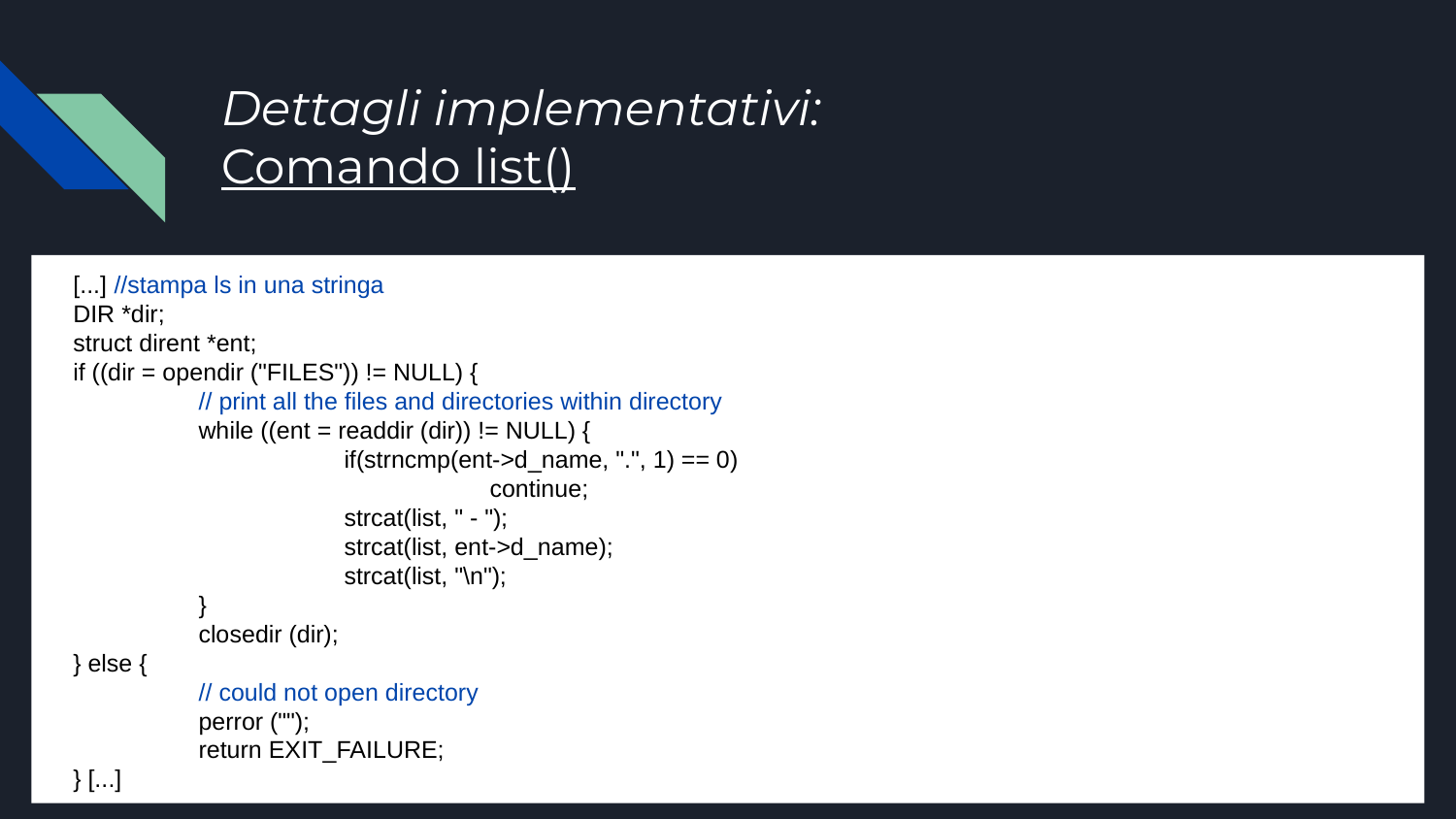

# Dettagli implementativi: Comando list()
    [...] //stampa ls in una stringa
    DIR *dir;
    struct dirent *ent;
    if ((dir = opendir ("FILES")) != NULL) {
   	 // print all the files and directories within directory
   	 while ((ent = readdir (dir)) != NULL) {
   		 if(strncmp(ent->d_name, ".", 1) == 0)
   			 continue;
   		 strcat(list, " - ");
   		 strcat(list, ent->d_name);
   		 strcat(list, "\n");
   	 }
   	 closedir (dir);
    } else {
   	 // could not open directory
   	 perror ("");
   	 return EXIT_FAILURE;
    } [...]